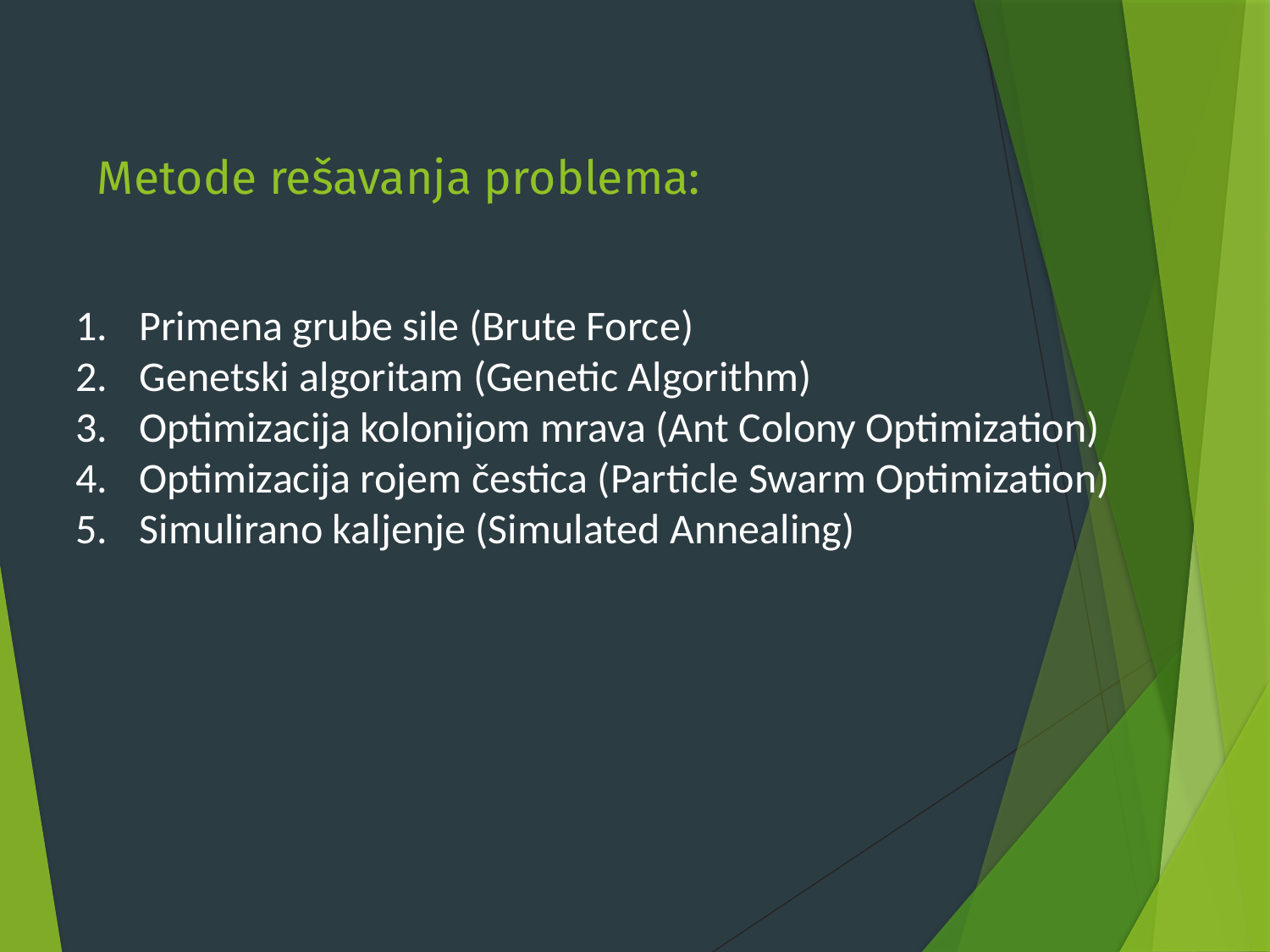

# Metode rešavanja problema:

Primena grube sile (Brute Force)
Genetski algoritam (Genetic Algorithm)
Optimizacija kolonijom mrava (Ant Colony Optimization)
Optimizacija rojem čestica (Particle Swarm Optimization)
Simulirano kaljenje (Simulated Annealing)